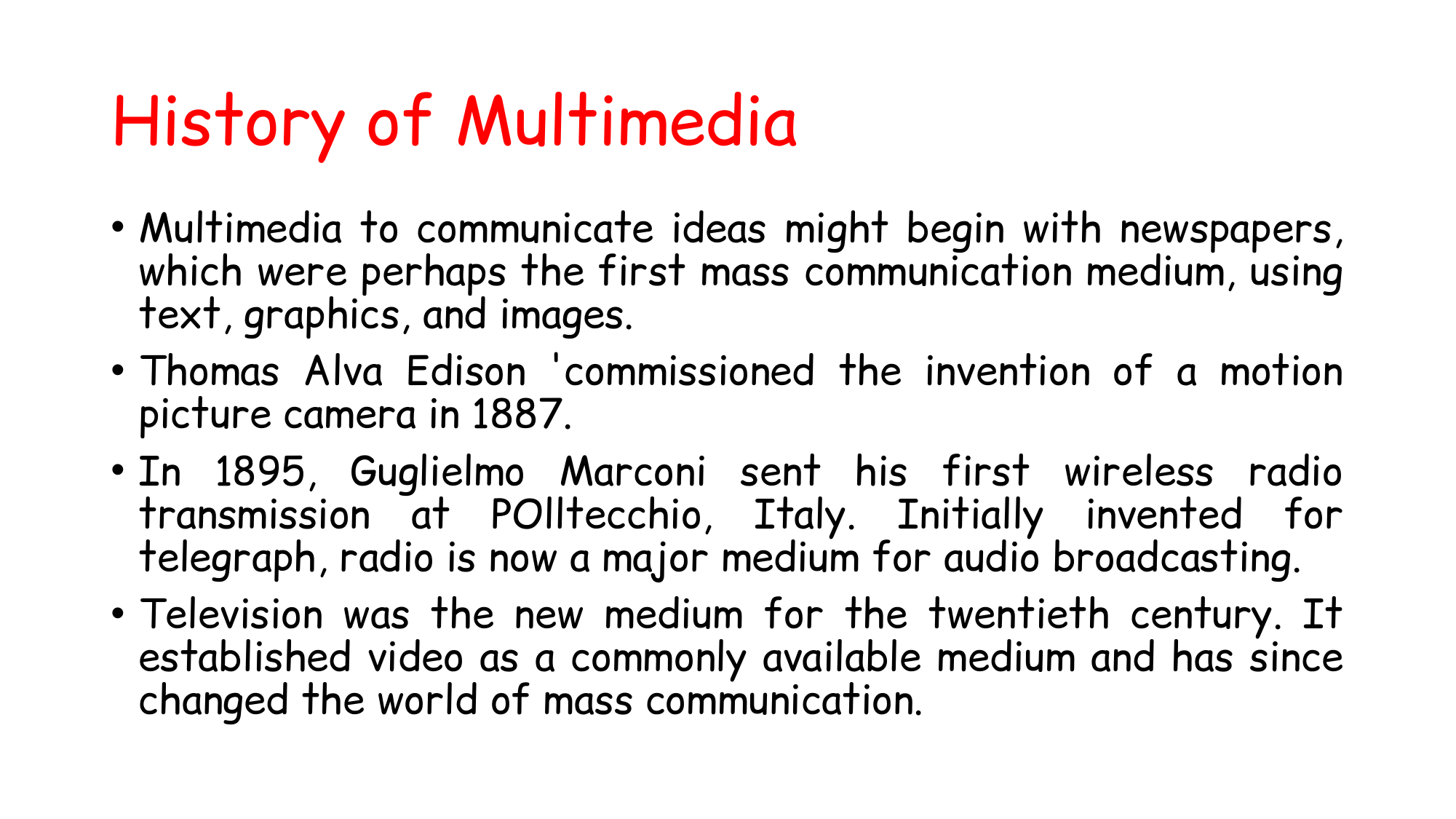

# History of Multimedia
Multimedia to communicate ideas might begin with newspapers, which were perhaps the first mass communication medium, using text, graphics, and images.
Thomas Alva Edison 'commissioned the invention of a motion picture camera in 1887.
In 1895, Guglielmo Marconi sent his first wireless radio transmission at POlltecchio, Italy. Initially invented for telegraph, radio is now a major medium for audio broadcasting.
Television was the new medium for the twentieth century. It established video as a commonly available medium and has since changed the world of mass communication.